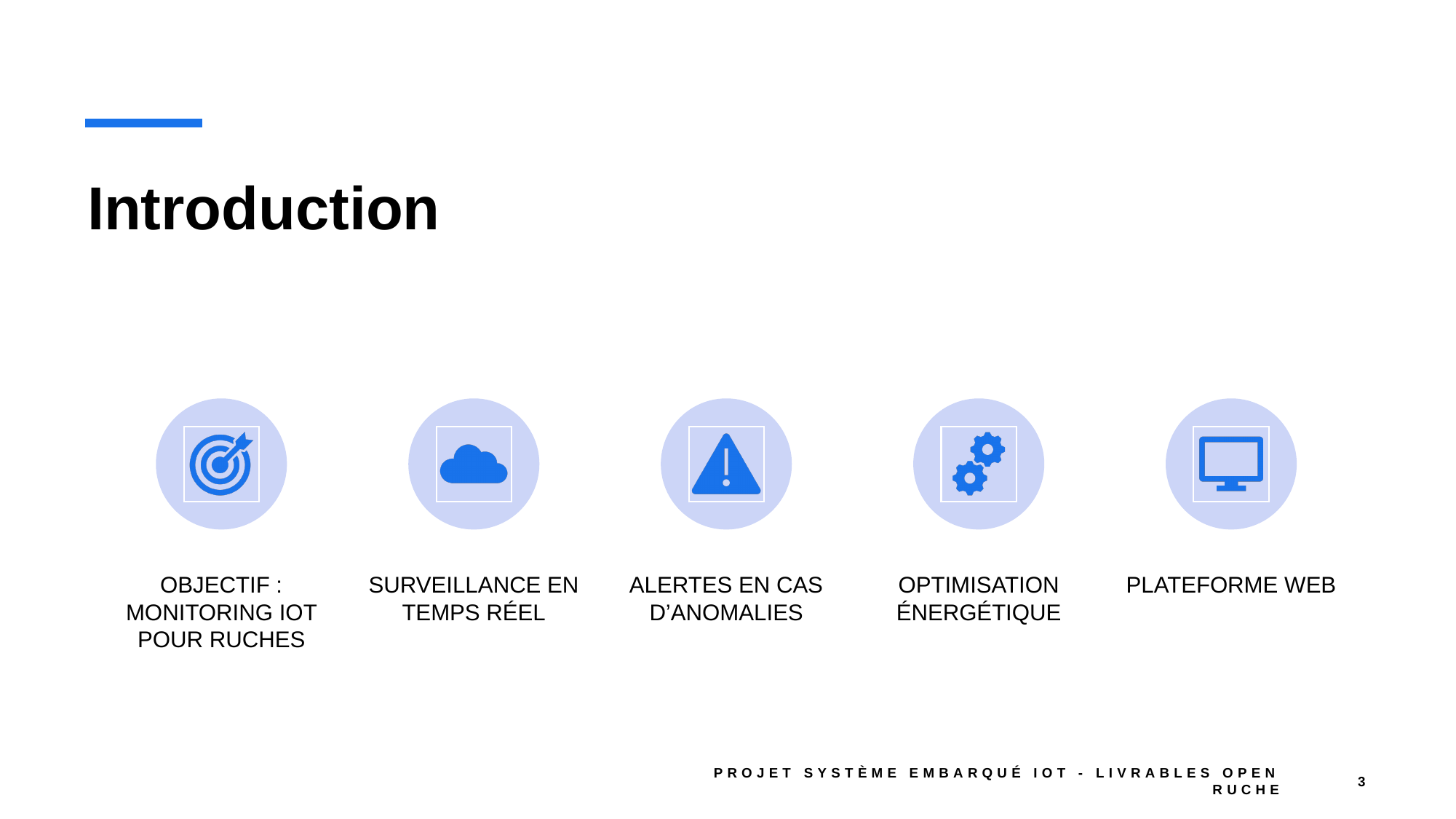

# Introduction
Objectif : Monitoring IoT pour ruches
Surveillance en temps réel
Alertes en cas d’anomalies
Optimisation énergétique
Plateforme web
Projet Système Embarqué IoT - Livrables Open Ruche
3